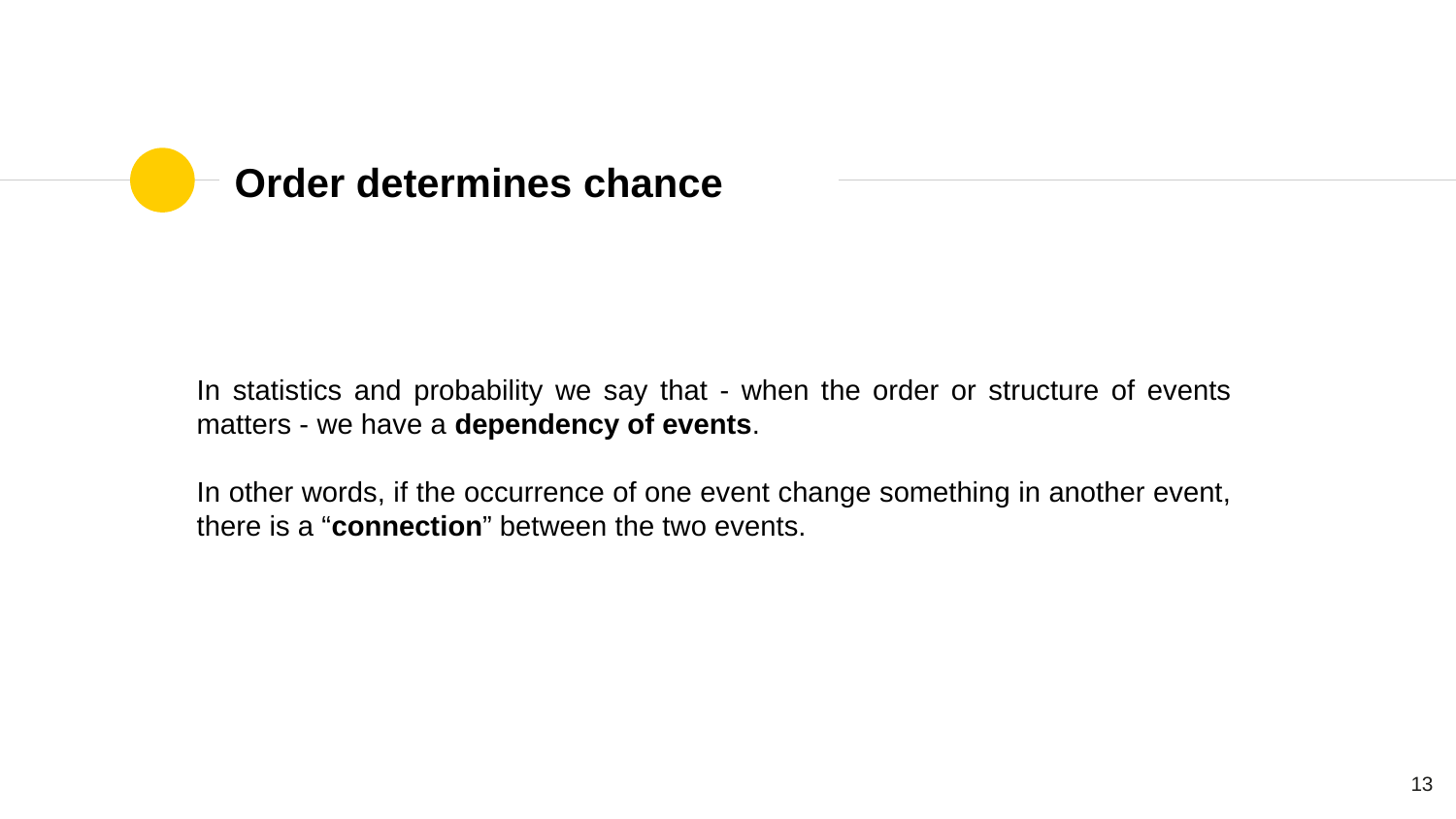

# Order determines chance

In statistics and probability we say that - when the order or structure of events matters - we have a dependency of events.

In other words, if the occurrence of one event change something in another event, there is a “connection” between the two events.

13